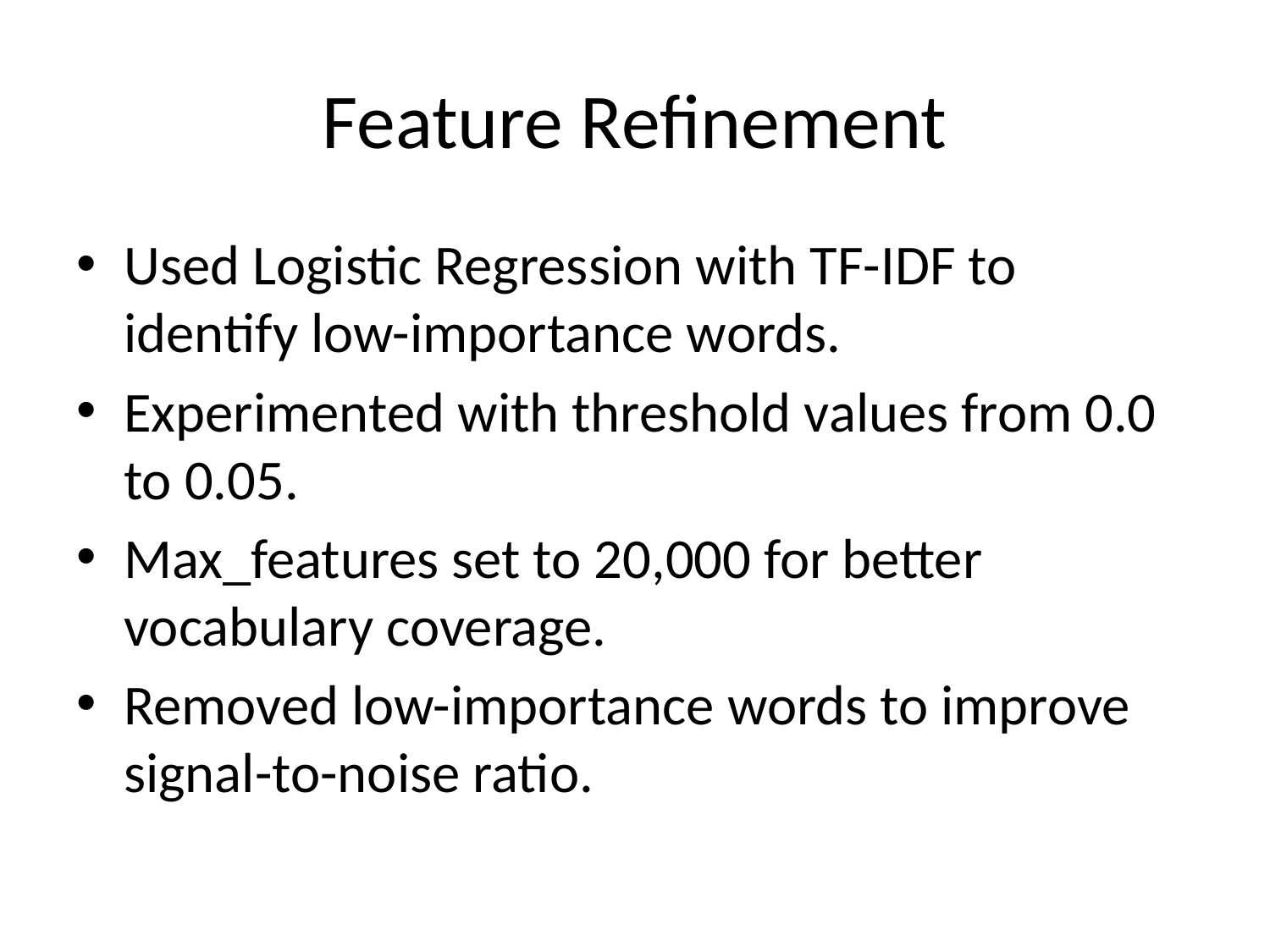

# Feature Refinement
Used Logistic Regression with TF-IDF to identify low-importance words.
Experimented with threshold values from 0.0 to 0.05.
Max_features set to 20,000 for better vocabulary coverage.
Removed low-importance words to improve signal-to-noise ratio.